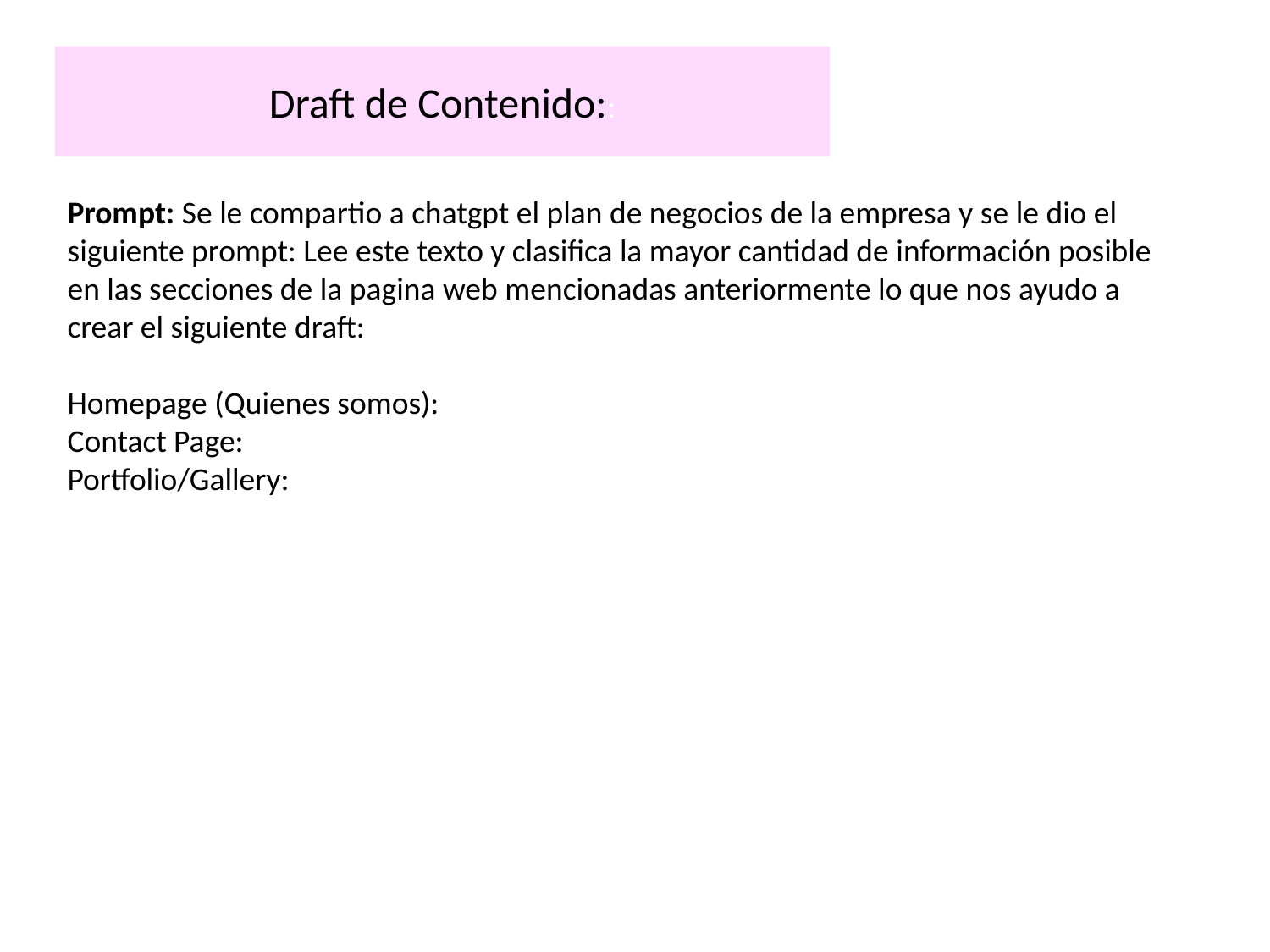

Draft de Contenido::

Prompt: Se le compartio a chatgpt el plan de negocios de la empresa y se le dio el siguiente prompt: Lee este texto y clasifica la mayor cantidad de información posible en las secciones de la pagina web mencionadas anteriormente lo que nos ayudo a crear el siguiente draft:

Homepage (Quienes somos):
Contact Page:
Portfolio/Gallery: